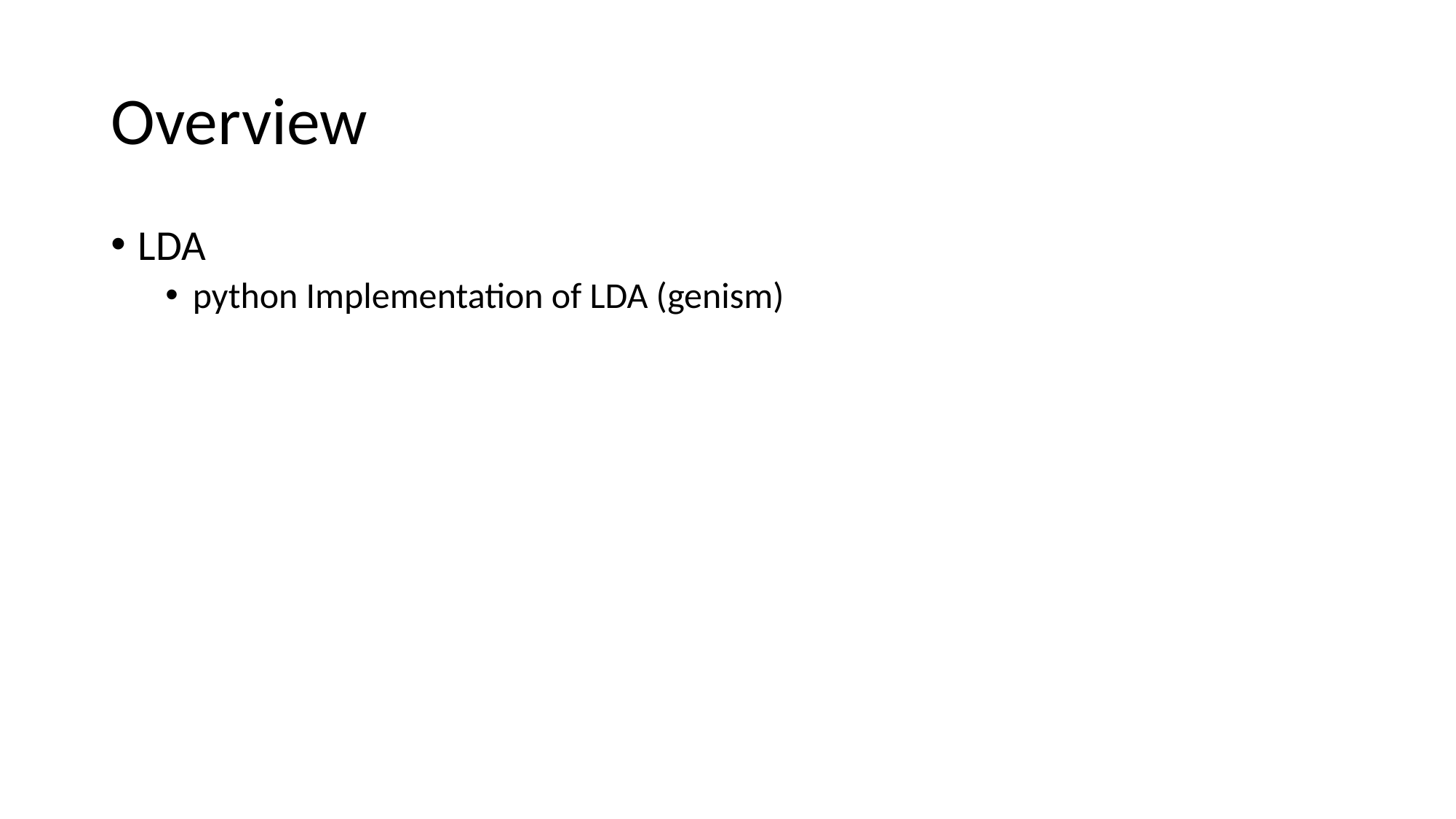

# Overview
LDA
python Implementation of LDA (genism)